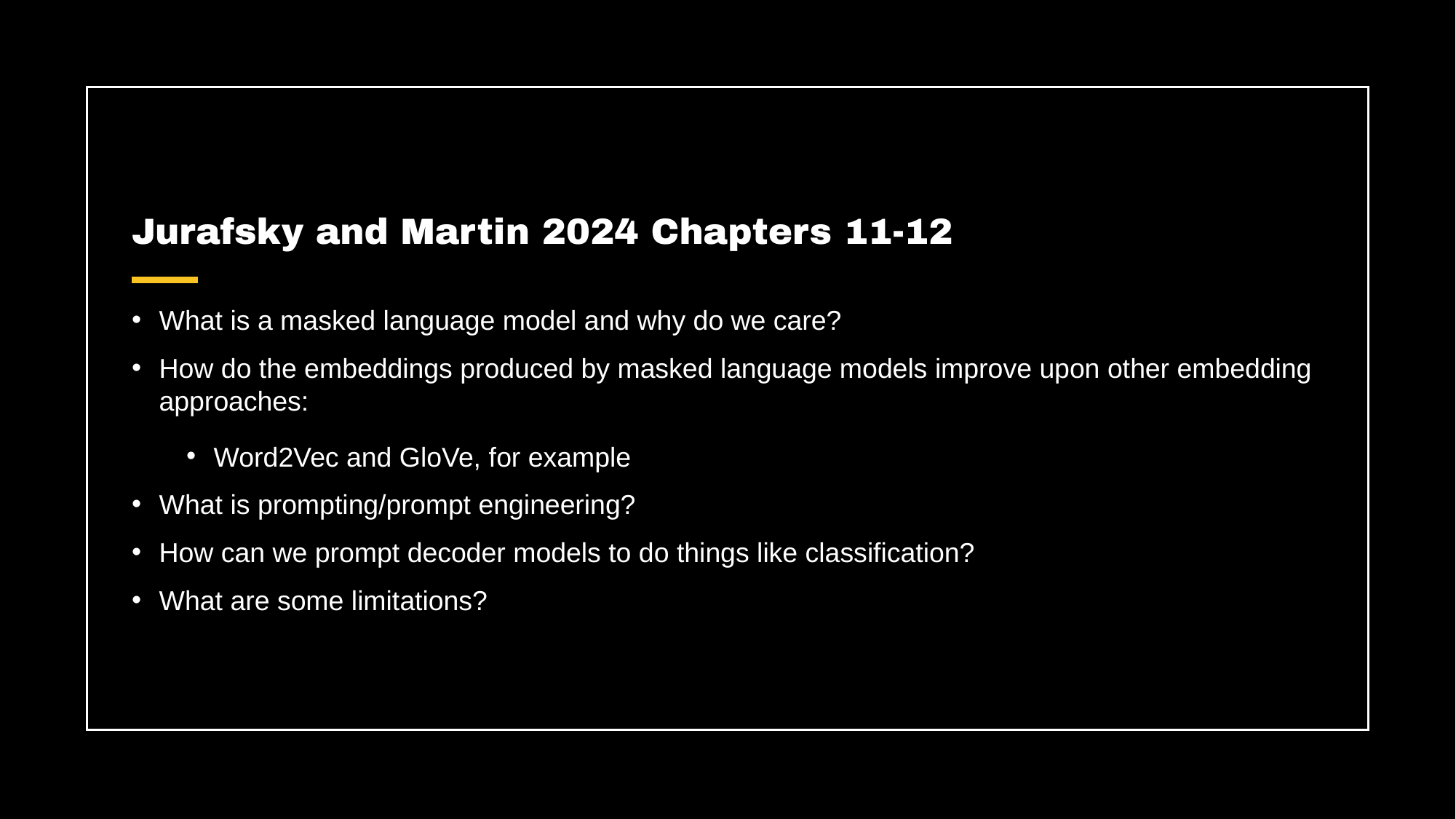

# Jurafsky and Martin 2024 Chapters 11-12
What is a masked language model and why do we care?
How do the embeddings produced by masked language models improve upon other embedding approaches:
Word2Vec and GloVe, for example
What is prompting/prompt engineering?
How can we prompt decoder models to do things like classification?
What are some limitations?